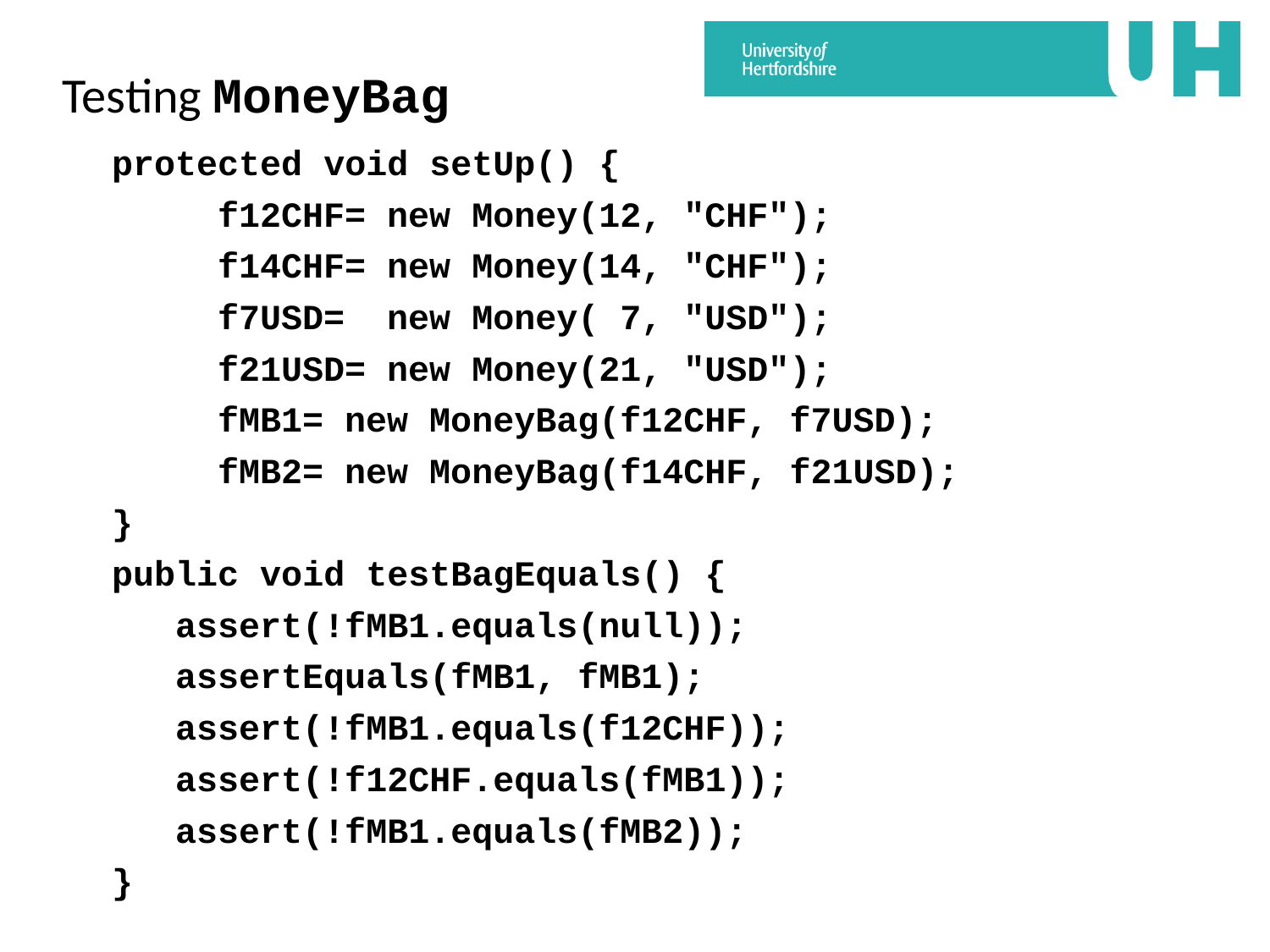

# Testing MoneyBag
protected void setUp() {
     f12CHF= new Money(12, "CHF");
     f14CHF= new Money(14, "CHF");
     f7USD=  new Money( 7, "USD");
     f21USD= new Money(21, "USD");
     fMB1= new MoneyBag(f12CHF, f7USD);
     fMB2= new MoneyBag(f14CHF, f21USD);
}
public void testBagEquals() {
   assert(!fMB1.equals(null));
   assertEquals(fMB1, fMB1);
   assert(!fMB1.equals(f12CHF));
   assert(!f12CHF.equals(fMB1));
   assert(!fMB1.equals(fMB2));
}